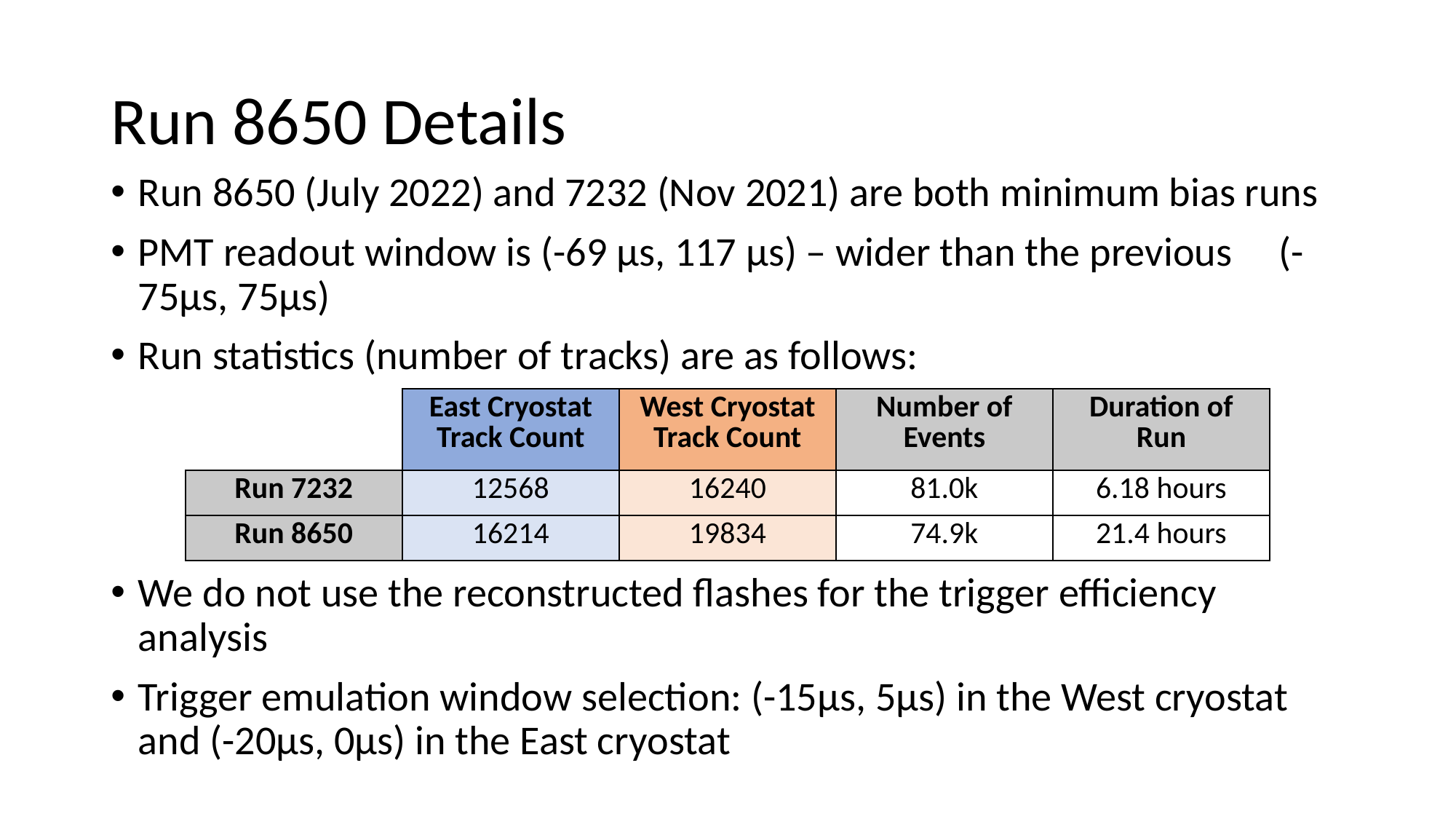

# Run 8650 Details
Run 8650 (July 2022) and 7232 (Nov 2021) are both minimum bias runs
PMT readout window is (-69 µs, 117 µs) – wider than the previous     (-75µs, 75µs)
Run statistics (number of tracks) are as follows:

We do not use the reconstructed flashes for the trigger efficiency analysis
Trigger emulation window selection: (-15µs, 5µs) in the West cryostat and (-20µs, 0µs) in the East cryostat

|  | East Cryostat Track Count | West Cryostat Track Count | Number of Events | Duration of Run |
| --- | --- | --- | --- | --- |
| Run 7232 | 12568 | 16240 | 81.0k | 6.18 hours |
| Run 8650 | 16214 | 19834 | 74.9k | 21.4 hours |